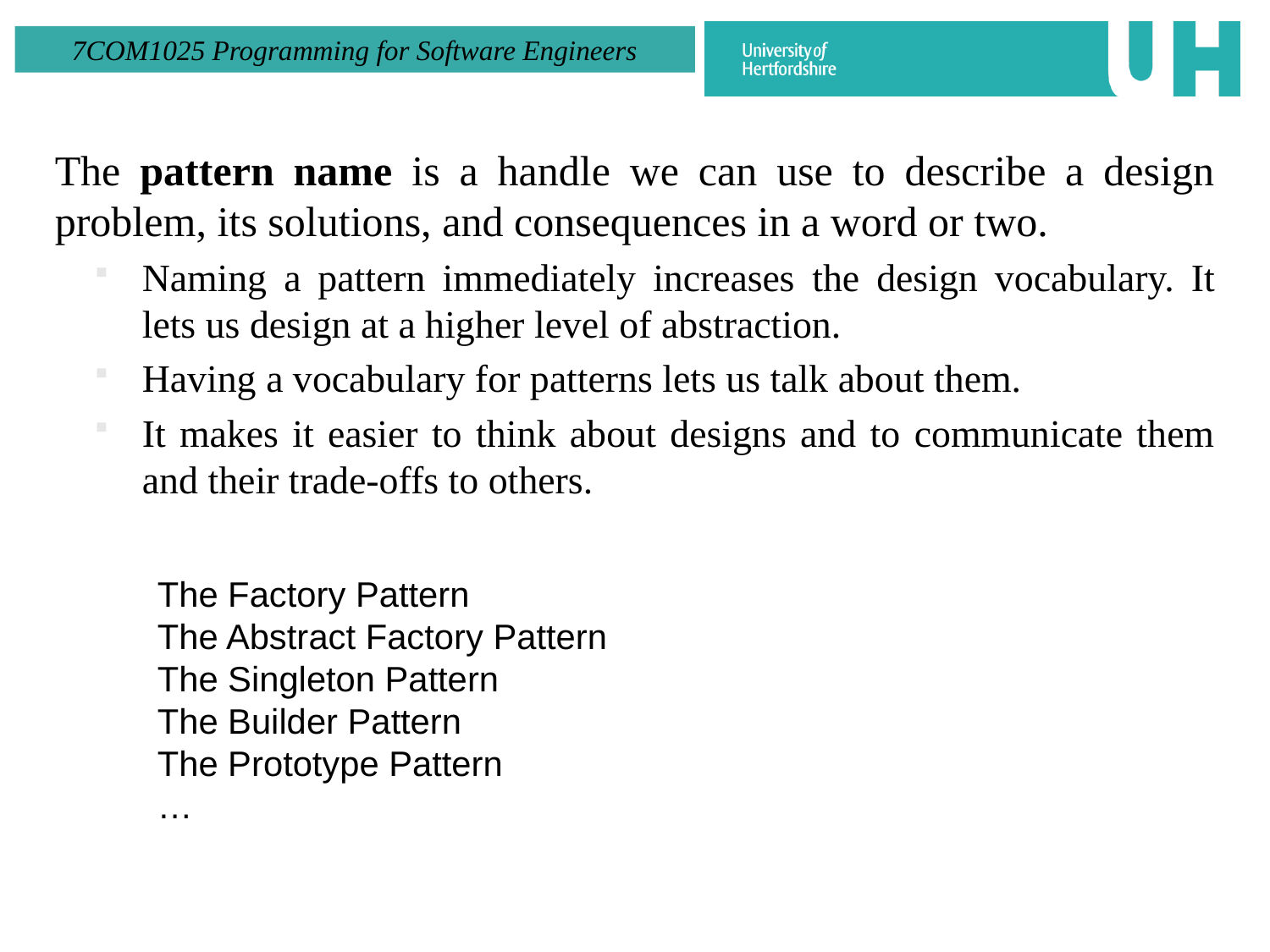

The pattern name is a handle we can use to describe a design problem, its solutions, and consequences in a word or two.
Naming a pattern immediately increases the design vocabulary. It lets us design at a higher level of abstraction.
Having a vocabulary for patterns lets us talk about them.
It makes it easier to think about designs and to communicate them and their trade-offs to others.
The Factory Pattern
The Abstract Factory Pattern
The Singleton Pattern
The Builder Pattern
The Prototype Pattern
…